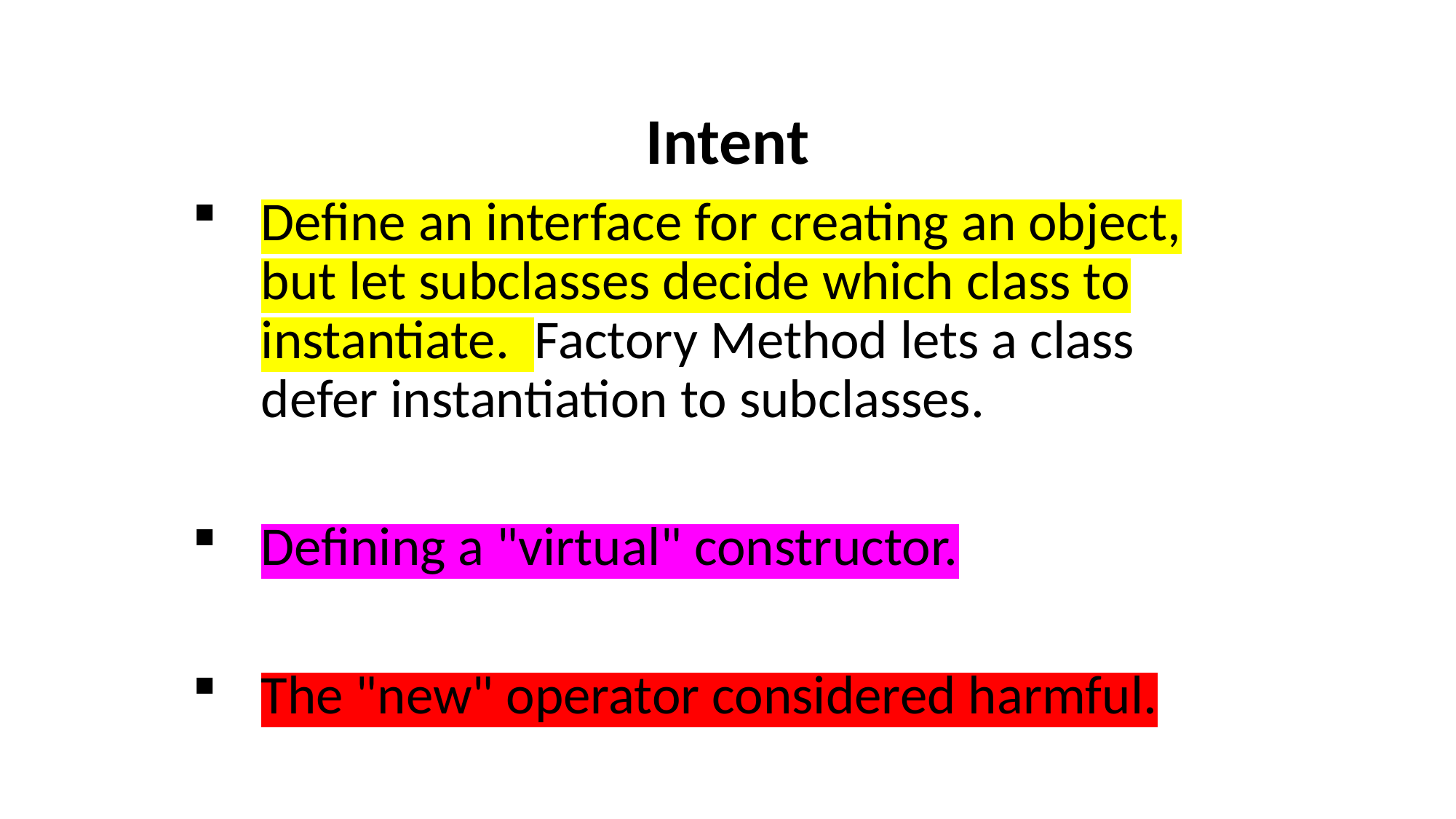

Intent
Define an interface for creating an object, but let subclasses decide which class to instantiate.  Factory Method lets a class defer instantiation to subclasses.

Defining a "virtual" constructor.

The "new" operator considered harmful.